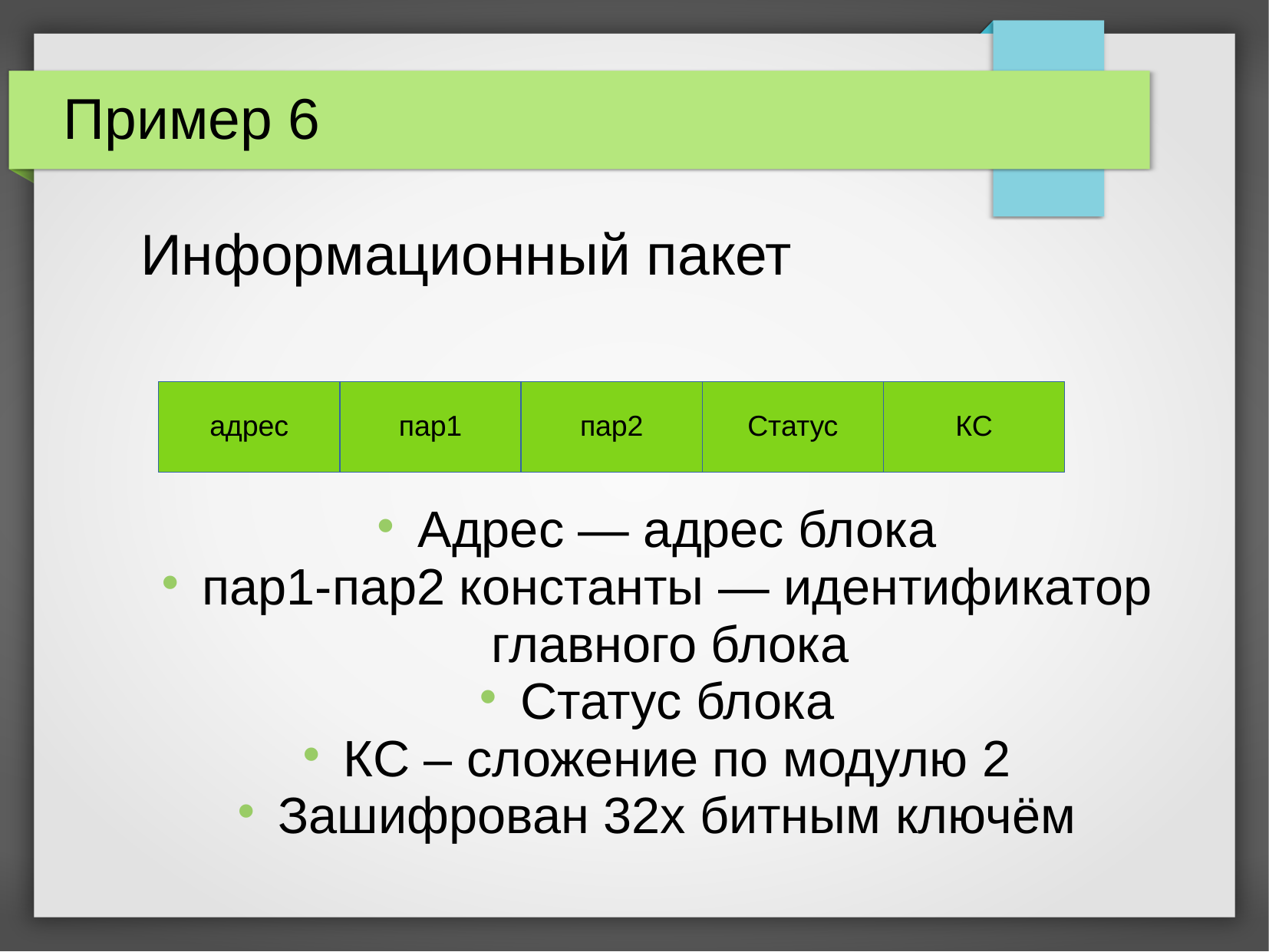

# Пример 6
Информационный пакет
адрес
пар1
пар2
Статус
КС
Адрес — адрес блока
пар1-пар2 константы — идентификатор главного блока
Статус блока
КС – сложение по модулю 2
Зашифрован 32х битным ключём